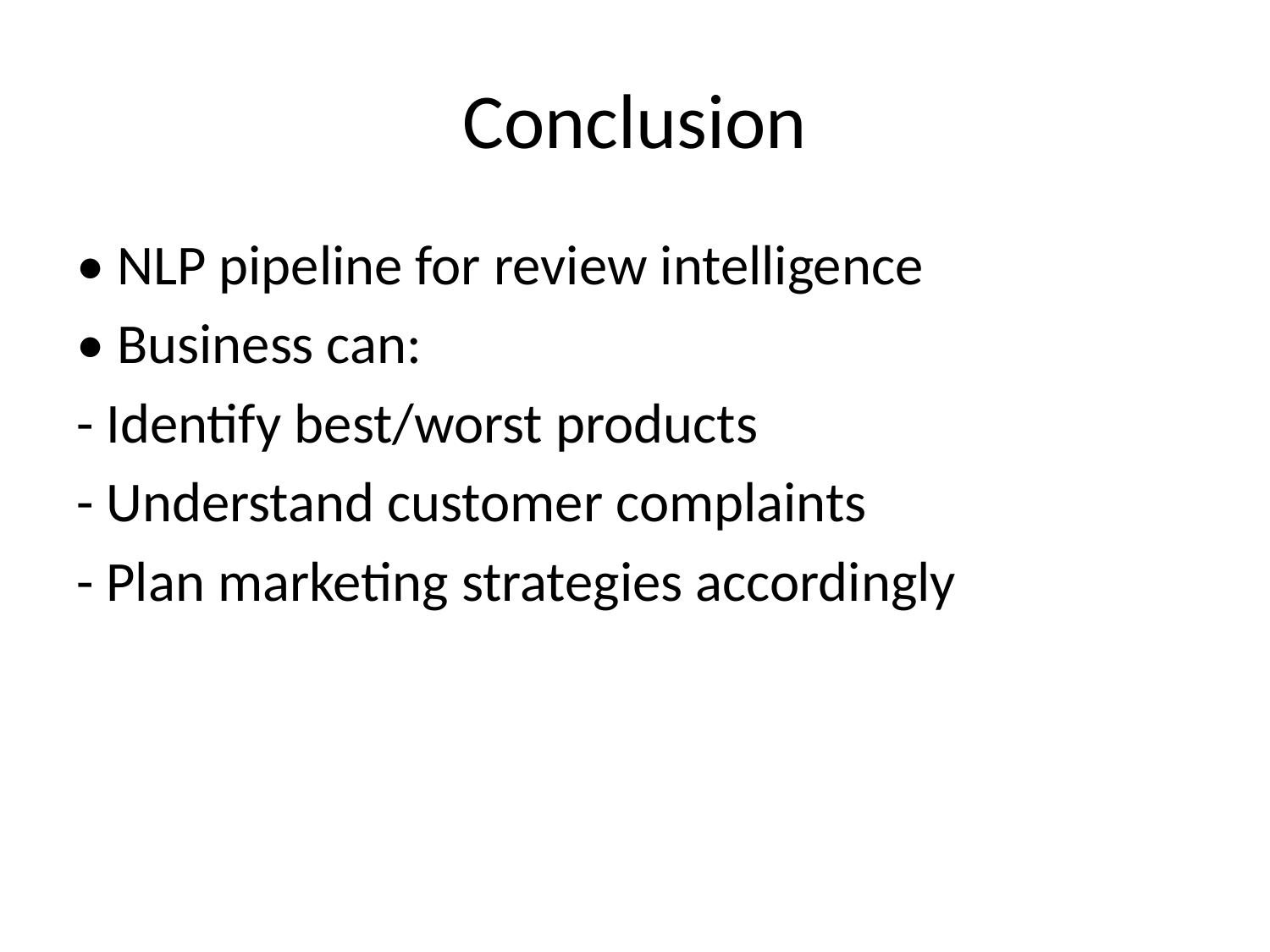

# Conclusion
• NLP pipeline for review intelligence
• Business can:
- Identify best/worst products
- Understand customer complaints
- Plan marketing strategies accordingly